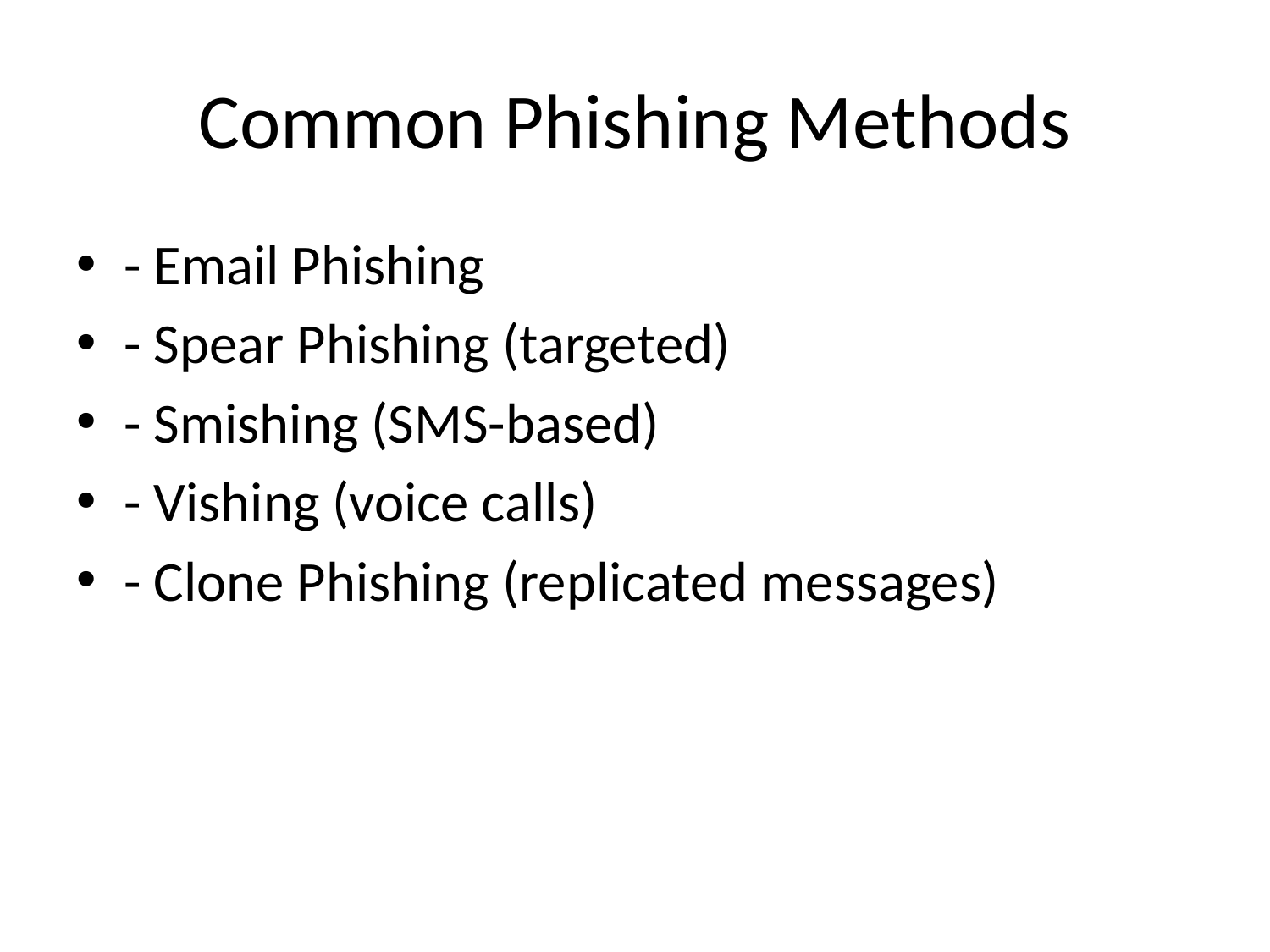

# Common Phishing Methods
- Email Phishing
- Spear Phishing (targeted)
- Smishing (SMS-based)
- Vishing (voice calls)
- Clone Phishing (replicated messages)